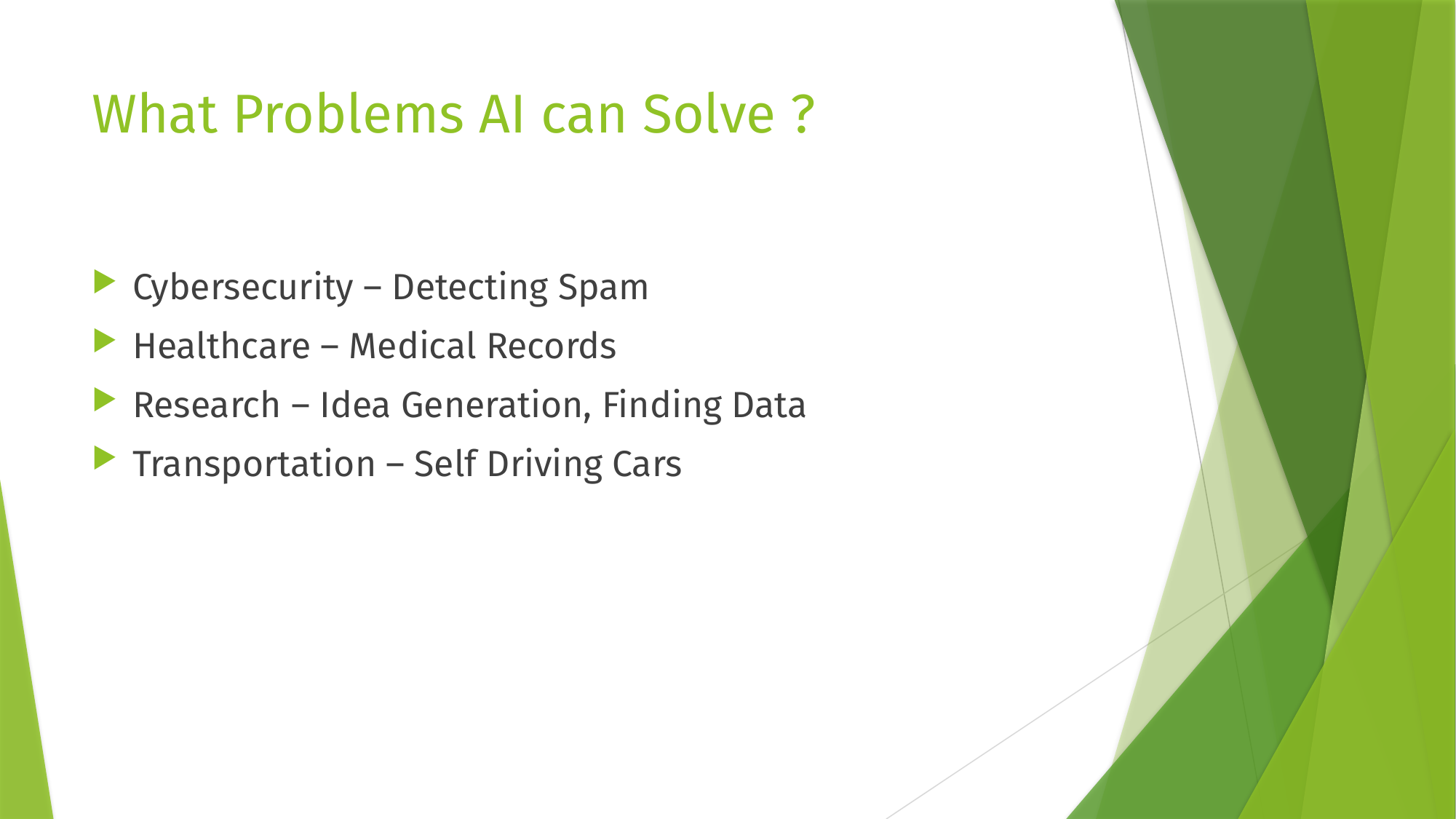

# What Problems AI can Solve ?
Cybersecurity – Detecting Spam
Healthcare – Medical Records
Research – Idea Generation, Finding Data
Transportation – Self Driving Cars